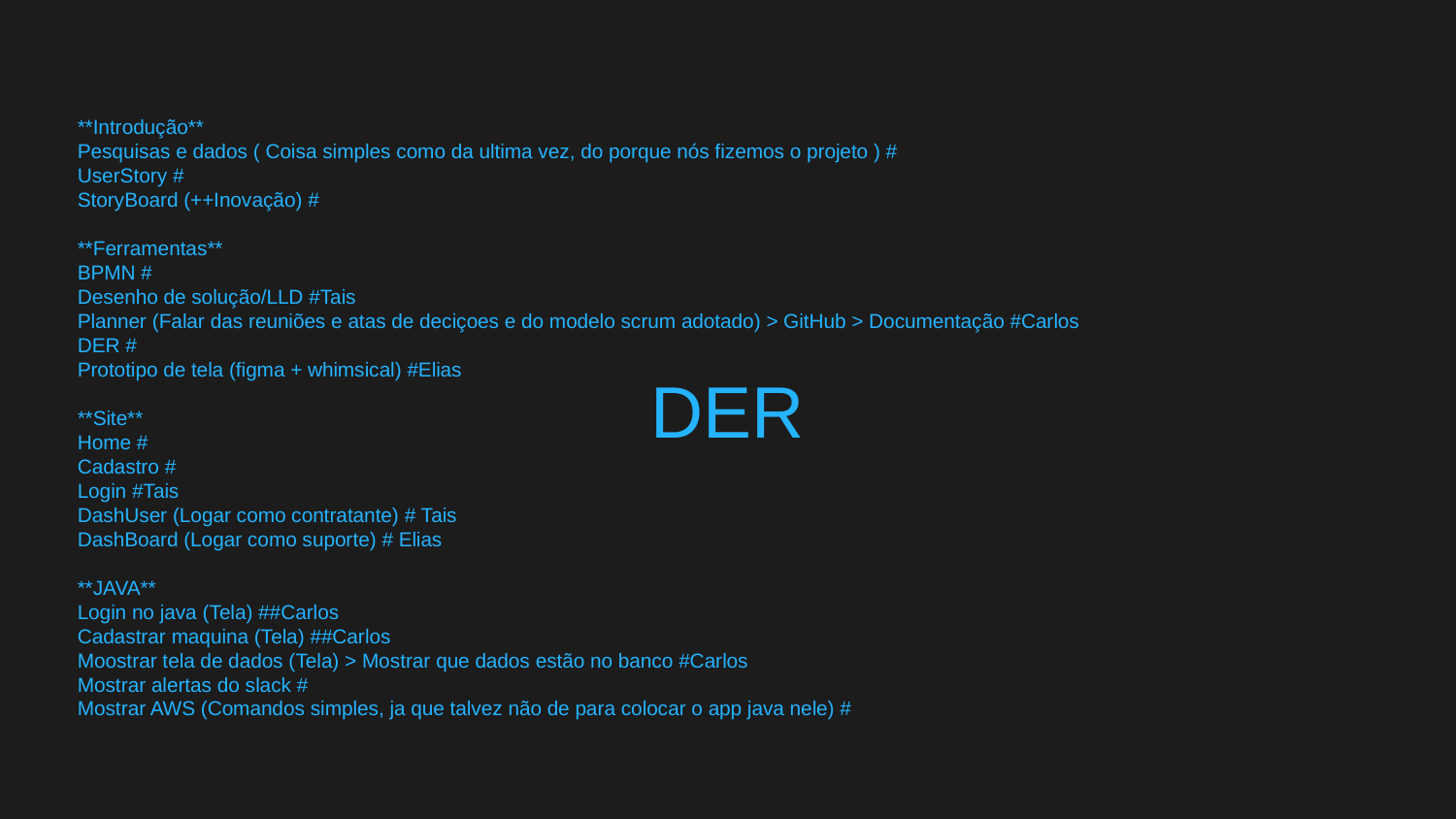

**Introdução**
Pesquisas e dados ( Coisa simples como da ultima vez, do porque nós fizemos o projeto ) #
UserStory #
StoryBoard (++Inovação) #

**Ferramentas**
BPMN #
Desenho de solução/LLD #Tais
Planner (Falar das reuniões e atas de deciçoes e do modelo scrum adotado) > GitHub > Documentação #Carlos
DER #
Prototipo de tela (figma + whimsical) #Elias

**Site**
Home #
Cadastro #
Login #Tais
DashUser (Logar como contratante) # Tais
DashBoard (Logar como suporte) # Elias

**JAVA**
Login no java (Tela) ##Carlos
Cadastrar maquina (Tela) ##Carlos
Moostrar tela de dados (Tela) > Mostrar que dados estão no banco #Carlos
Mostrar alertas do slack #
Mostrar AWS (Comandos simples, ja que talvez não de para colocar o app java nele) #
DER